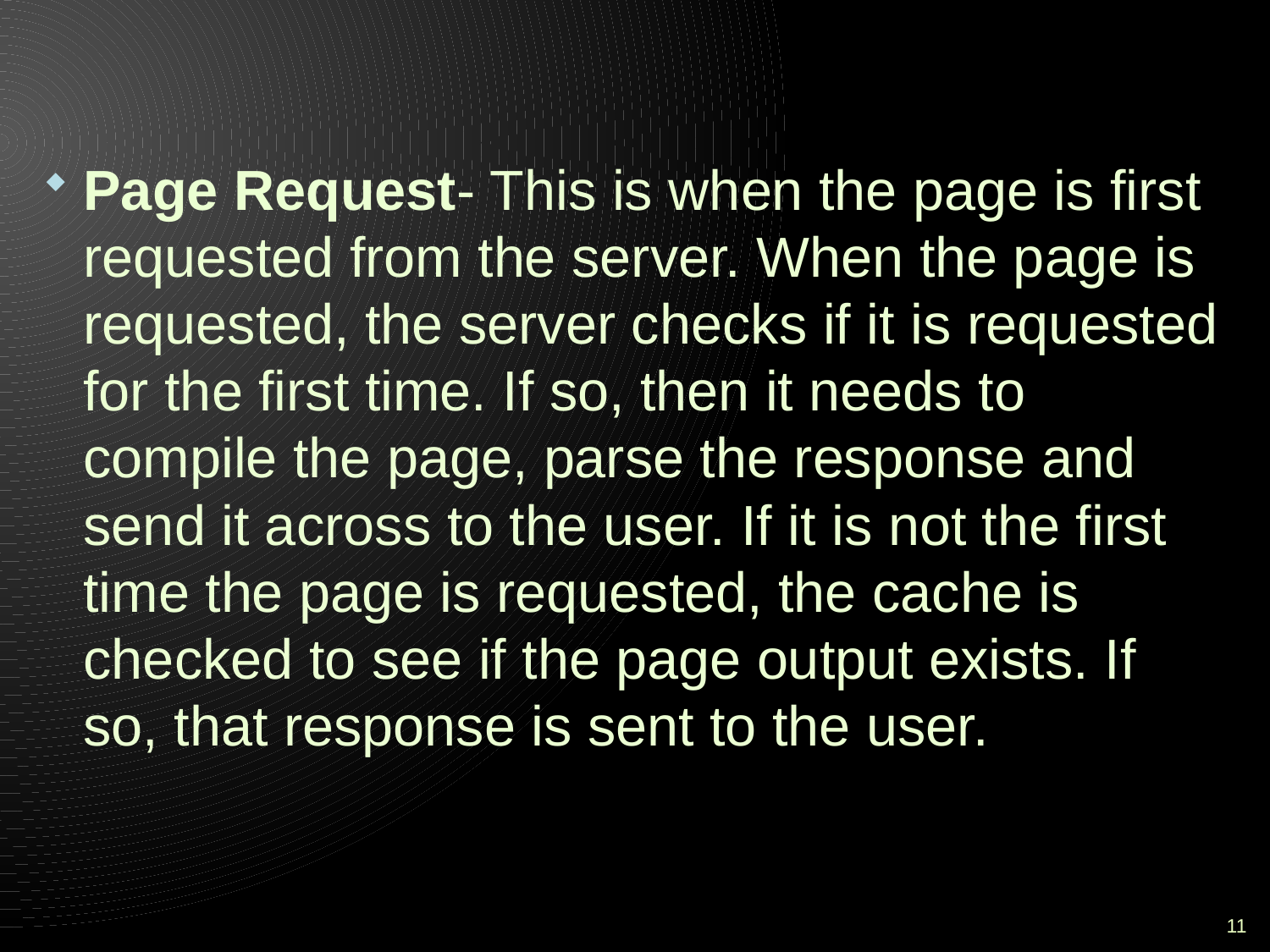

#
Page Request- This is when the page is first requested from the server. When the page is requested, the server checks if it is requested for the first time. If so, then it needs to compile the page, parse the response and send it across to the user. If it is not the first time the page is requested, the cache is checked to see if the page output exists. If so, that response is sent to the user.

11